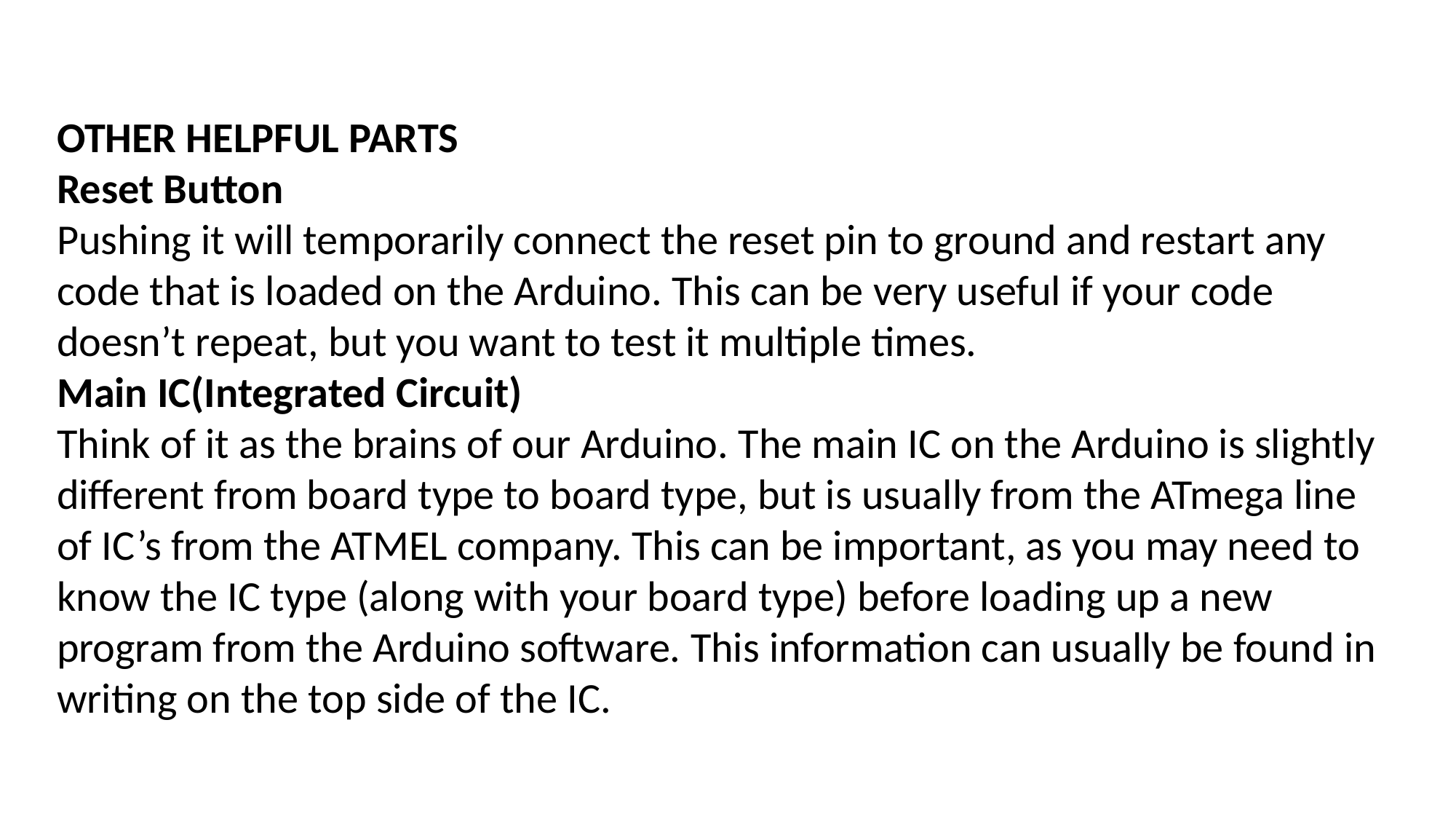

OTHER HELPFUL PARTS
Reset Button
Pushing it will temporarily connect the reset pin to ground and restart any code that is loaded on the Arduino. This can be very useful if your code doesn’t repeat, but you want to test it multiple times.
Main IC(Integrated Circuit)
Think of it as the brains of our Arduino. The main IC on the Arduino is slightly different from board type to board type, but is usually from the ATmega line of IC’s from the ATMEL company. This can be important, as you may need to know the IC type (along with your board type) before loading up a new program from the Arduino software. This information can usually be found in writing on the top side of the IC.